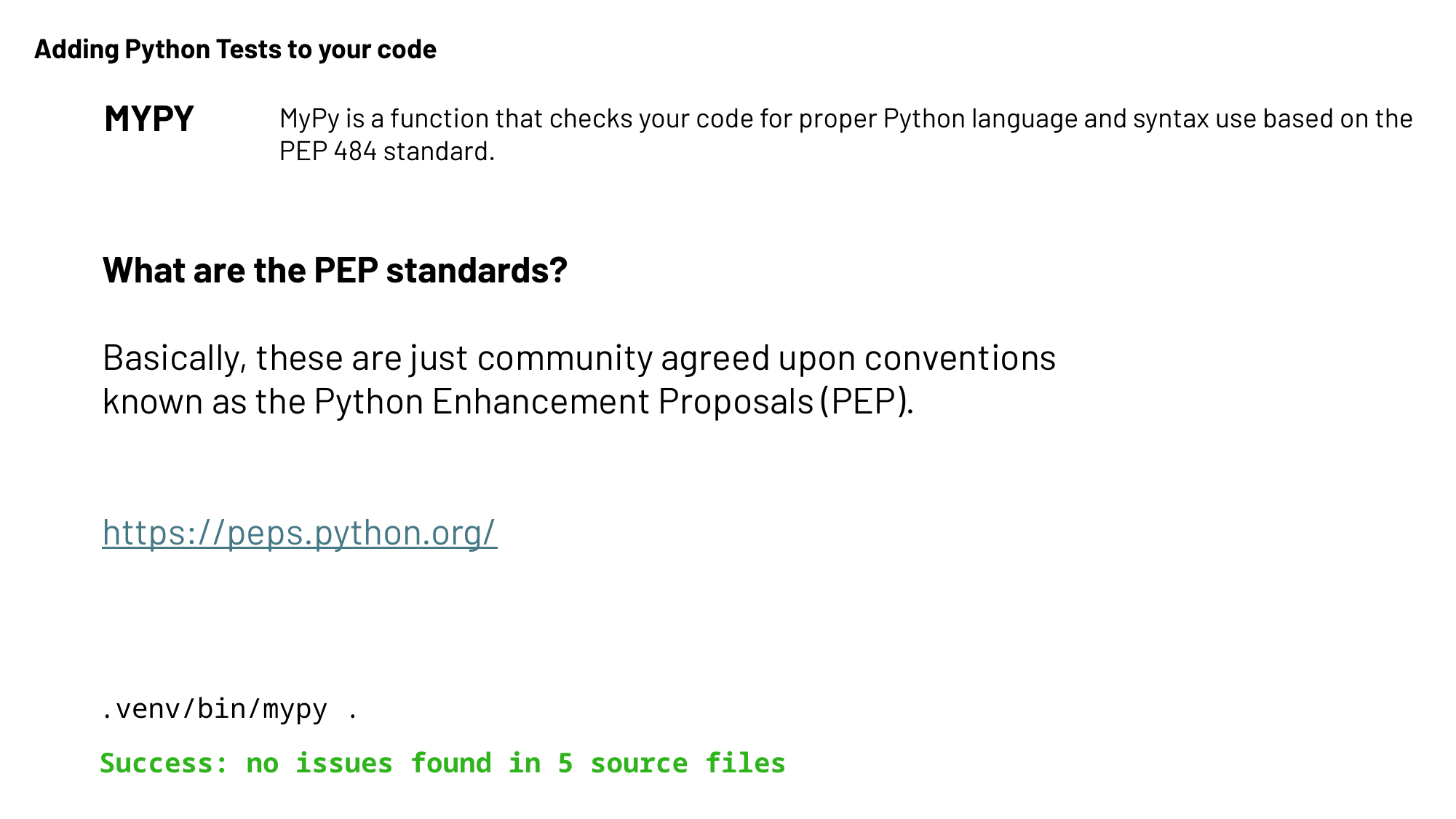

Adding Python Tests to your code
MYPY
MyPy is a function that checks your code for proper Python language and syntax use based on the PEP 484 standard.
What are the PEP standards?

Basically, these are just community agreed upon conventions known as the Python Enhancement Proposals (PEP).

https://peps.python.org/

.venv/bin/mypy .
Success: no issues found in 5 source files